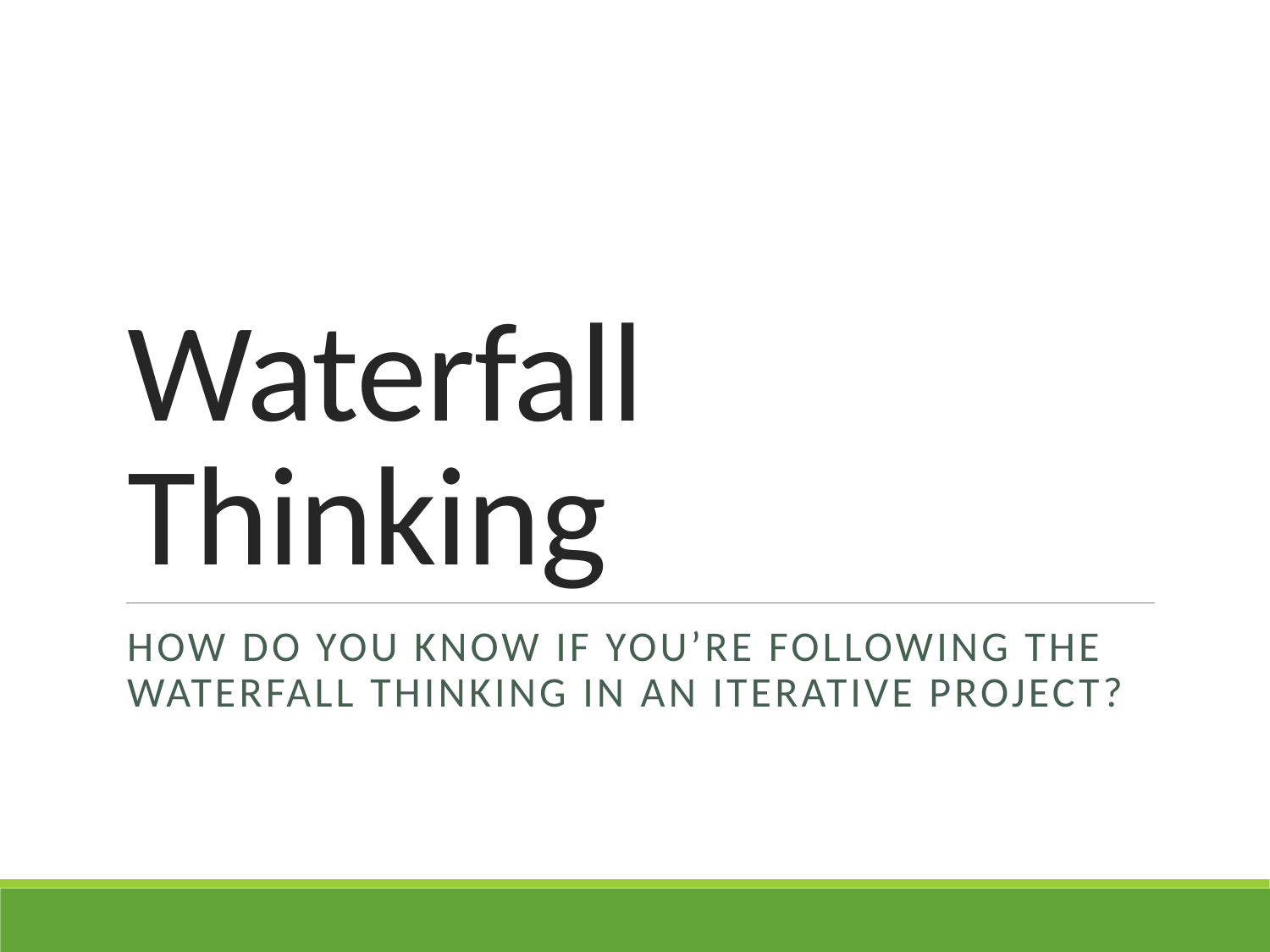

# Waterfall Thinking
How do you know if you’re following the waterfall thinking in an Iterative Project?